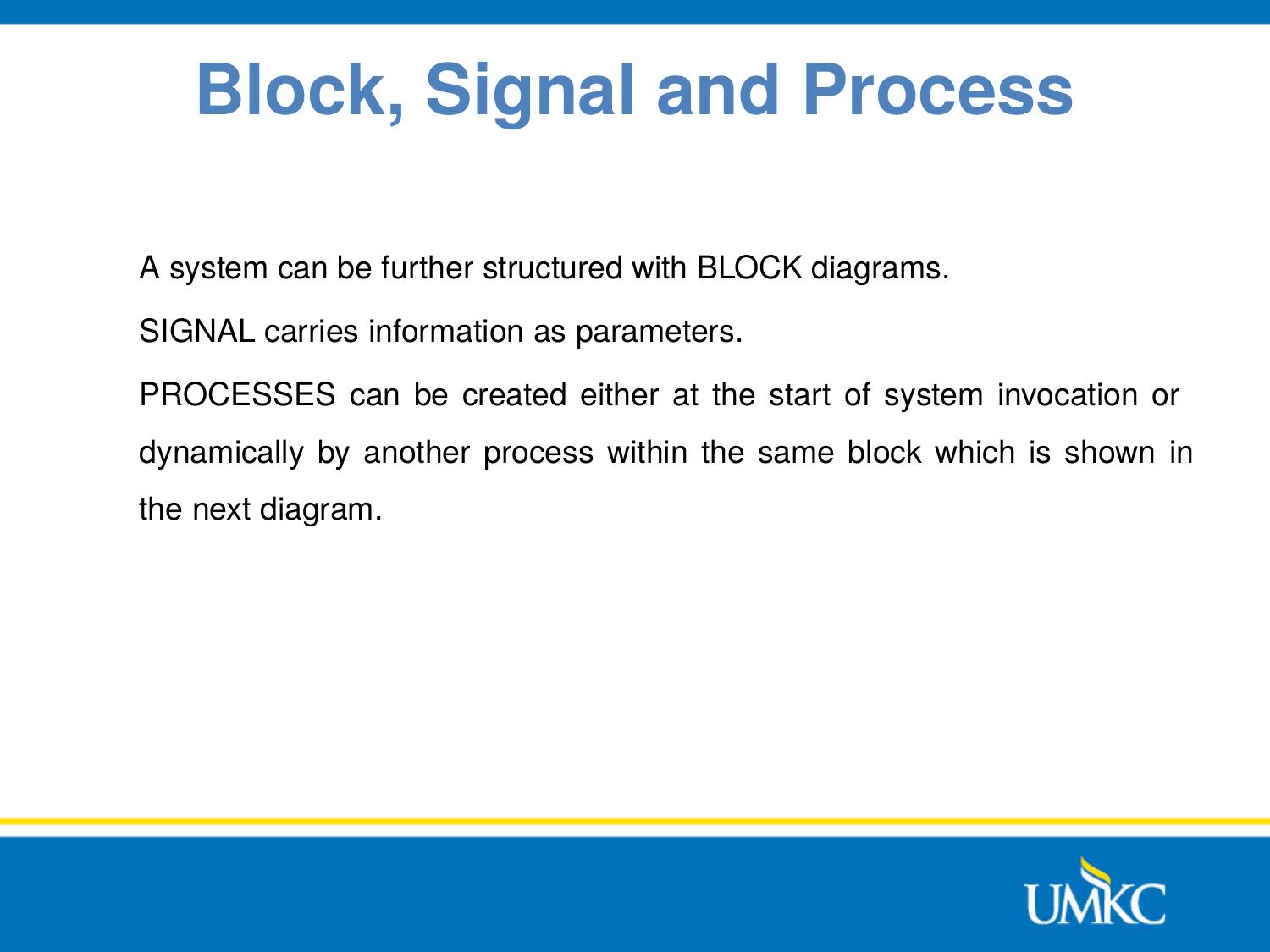

Block, Signal and Process
A system can be further structured with BLOCK diagrams.
SIGNAL carries information as parameters.
PROCESSES can be created either at the start of system invocation or  dynamically by another process within the same block which is shown in the next diagram.